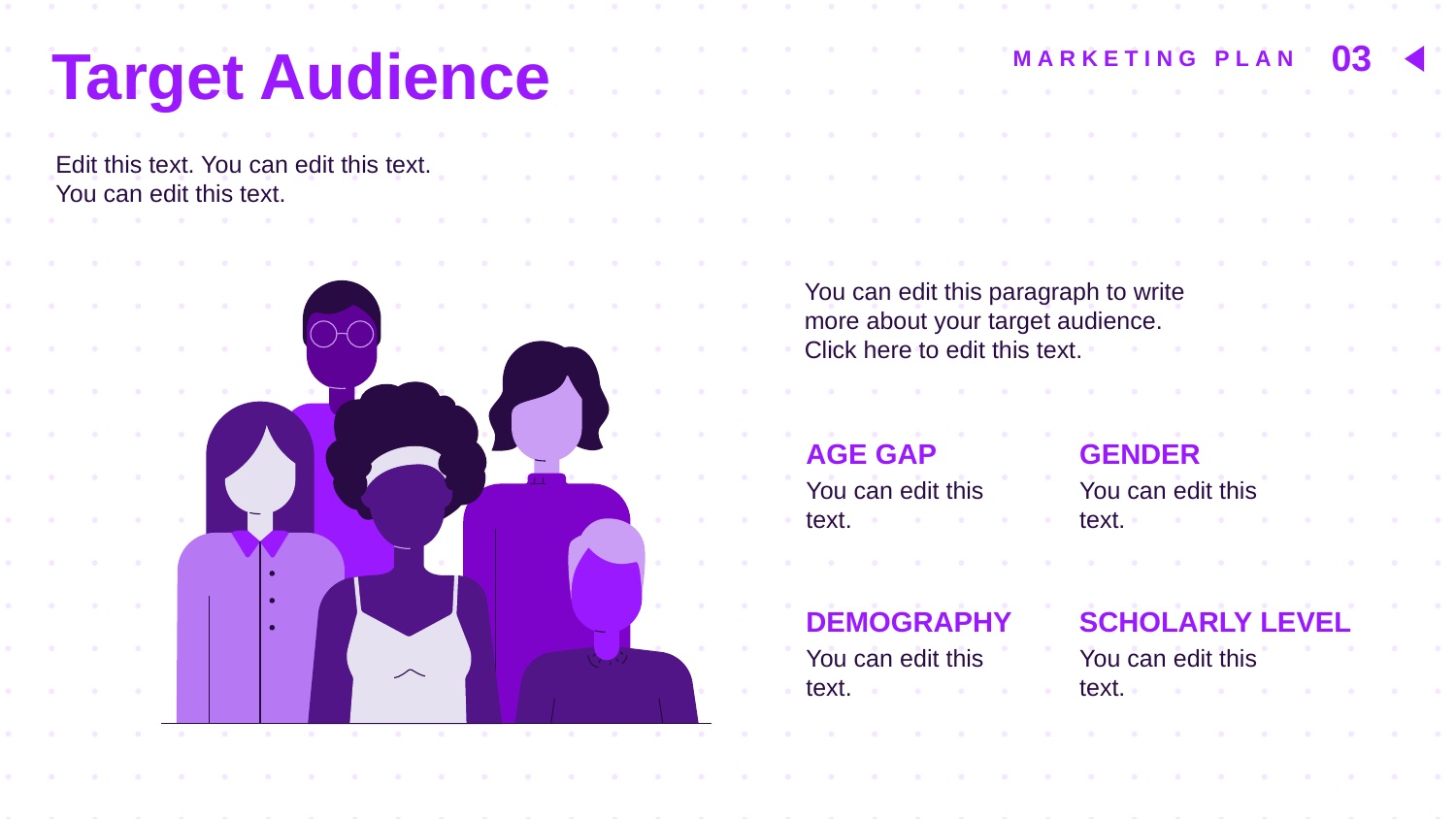

Target Audience
03
MARKETING PLAN

Edit this text. You can edit this text. You can edit this text.
You can edit this paragraph to write more about your target audience. Click here to edit this text.

AGE GAP
GENDER
You can edit this text.
You can edit this text.
DEMOGRAPHY
SCHOLARLY LEVEL
You can edit this text.
You can edit this text.